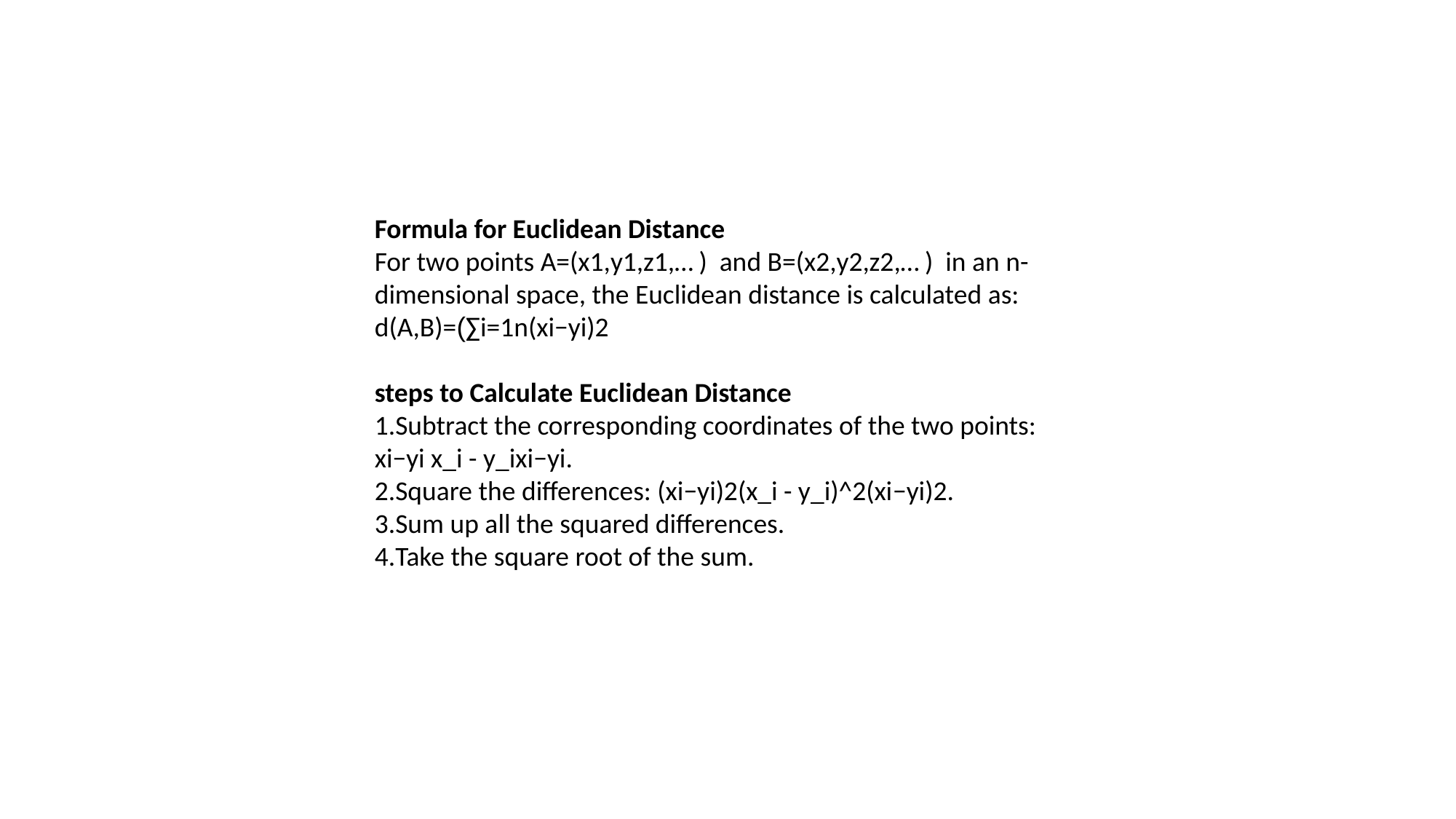

Formula for Euclidean Distance
For two points A=(x1,y1,z1,… )  and B=(x2,y2,z2,… )  in an n-dimensional space, the Euclidean distance is calculated as:
d(A,B)=(∑i=1n(xi−yi)2

steps to Calculate Euclidean Distance
Subtract the corresponding coordinates of the two points: xi−yi x_i - y_ixi​−yi​.
Square the differences: (xi−yi)2(x_i - y_i)^2(xi​−yi​)2.
Sum up all the squared differences.
Take the square root of the sum.